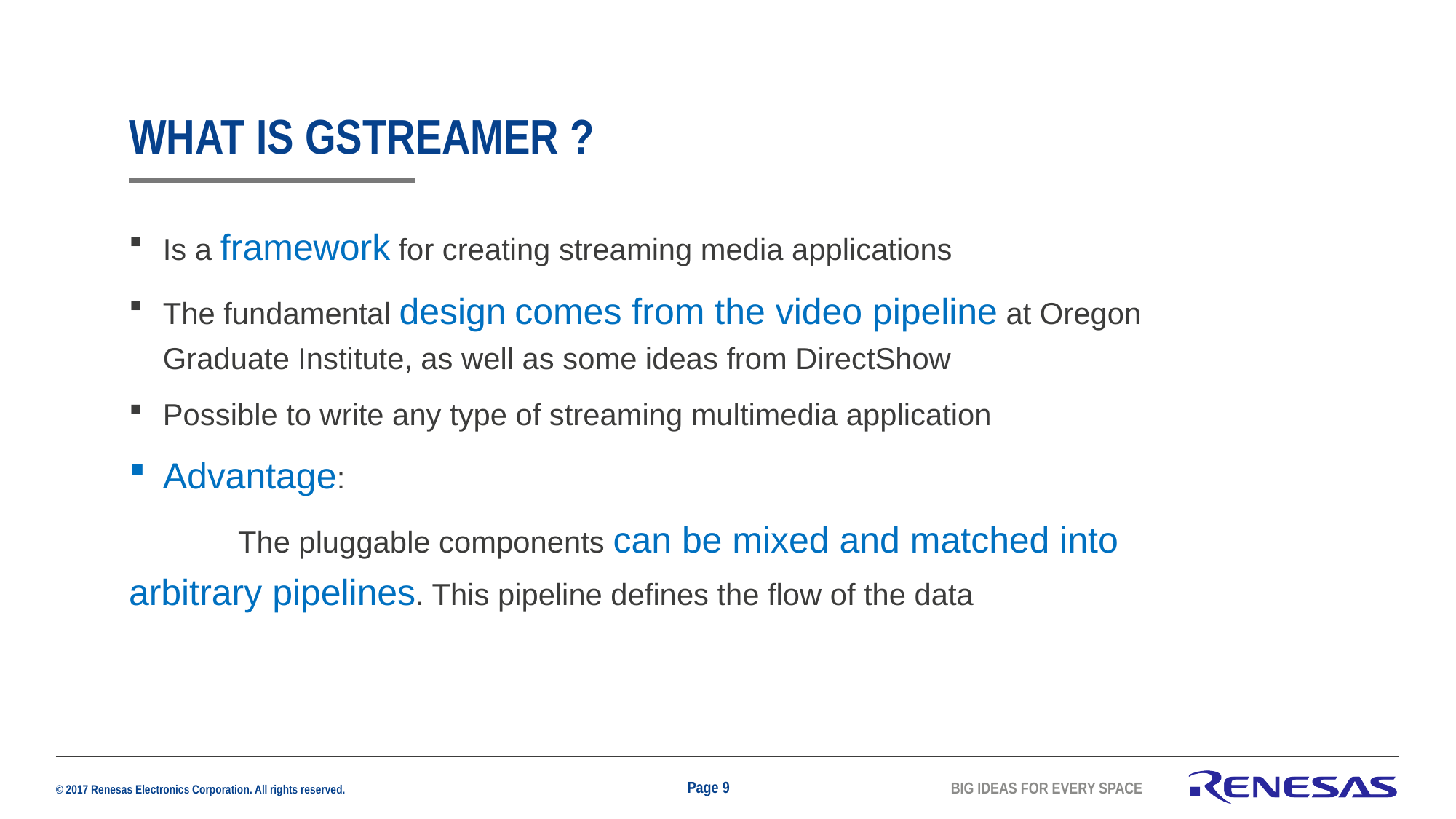

# What is gstreamer ?
Is a framework for creating streaming media applications
The fundamental design comes from the video pipeline at Oregon Graduate Institute, as well as some ideas from DirectShow
Possible to write any type of streaming multimedia application
Advantage:
	The pluggable components can be mixed and matched into arbitrary pipelines. This pipeline defines the flow of the data

Page 9